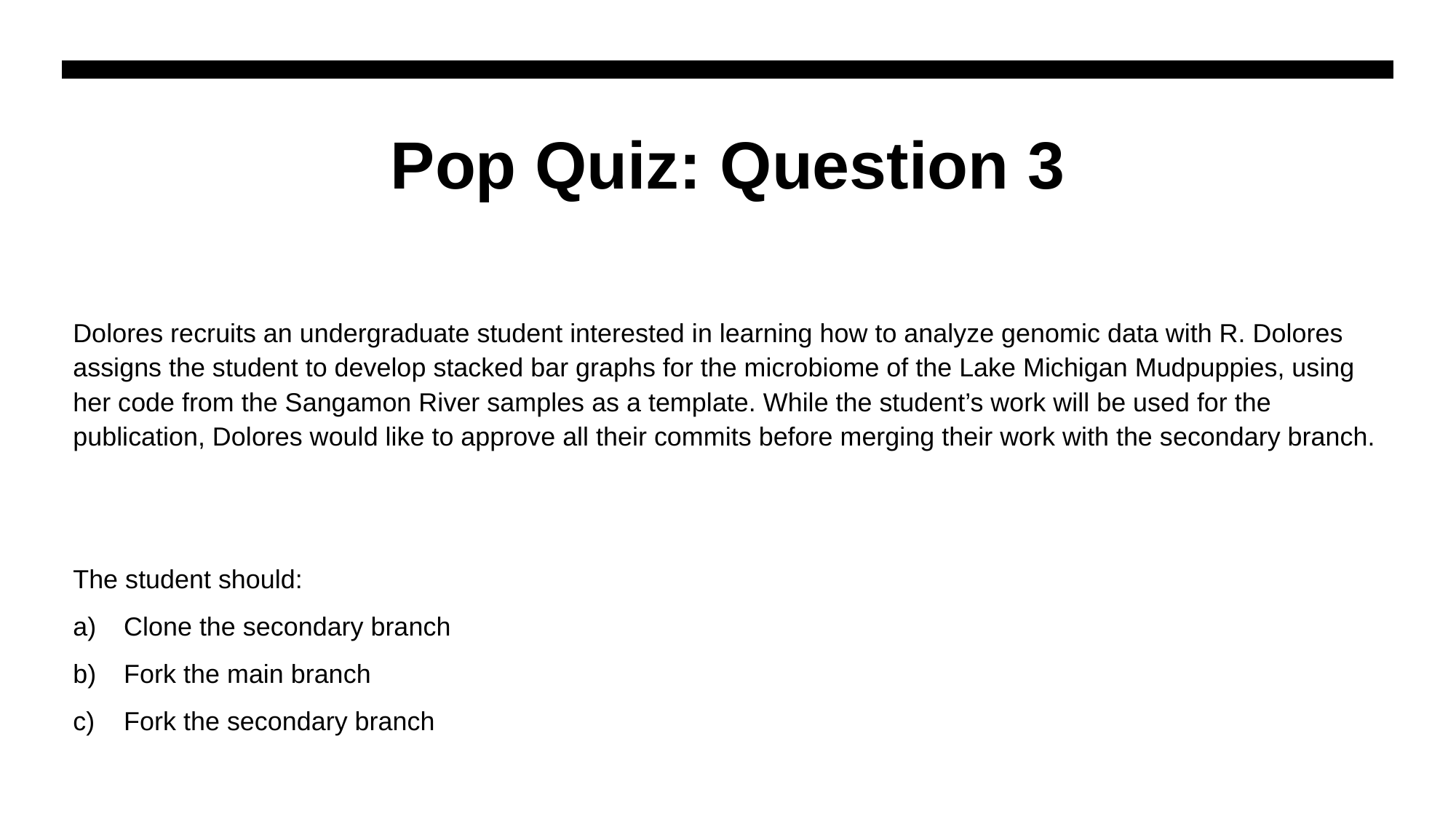

# Pop Quiz: Question 3
Dolores recruits an undergraduate student interested in learning how to analyze genomic data with R. Dolores assigns the student to develop stacked bar graphs for the microbiome of the Lake Michigan Mudpuppies, using her code from the Sangamon River samples as a template. While the student’s work will be used for the publication, Dolores would like to approve all their commits before merging their work with the secondary branch.

The student should:
Clone the secondary branch
Fork the main branch
Fork the secondary branch